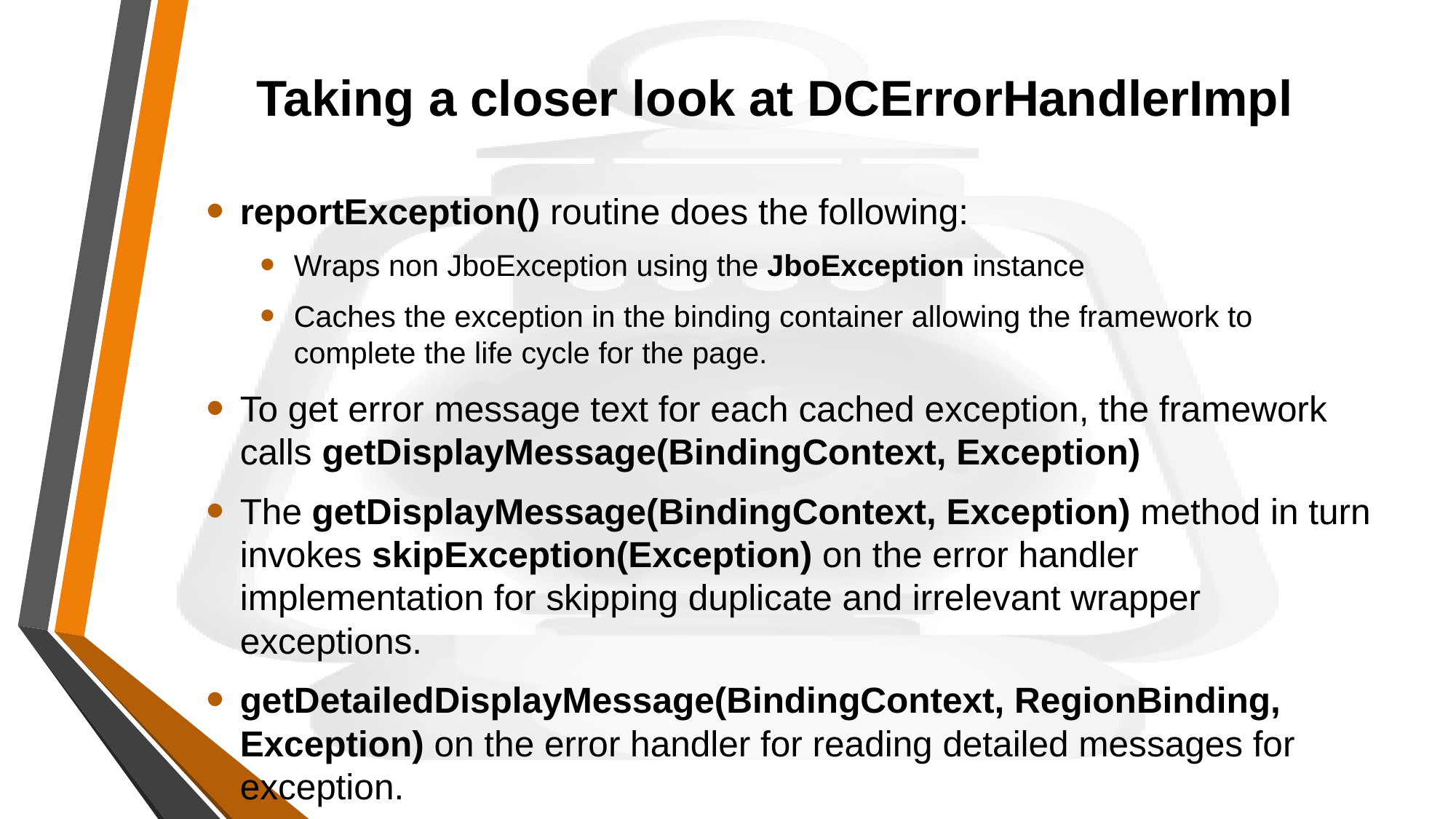

# Taking a closer look at DCErrorHandlerImpl

reportException() routine does the following:
Wraps non JboException using the JboException instance
Caches the exception in the binding container allowing the framework to complete the life cycle for the page.
To get error message text for each cached exception, the framework calls getDisplayMessage(BindingContext, Exception)
The getDisplayMessage(BindingContext, Exception) method in turn invokes skipException(Exception) on the error handler implementation for skipping duplicate and irrelevant wrapper exceptions.
getDetailedDisplayMessage(BindingContext, RegionBinding, Exception) on the error handler for reading detailed messages for exception.